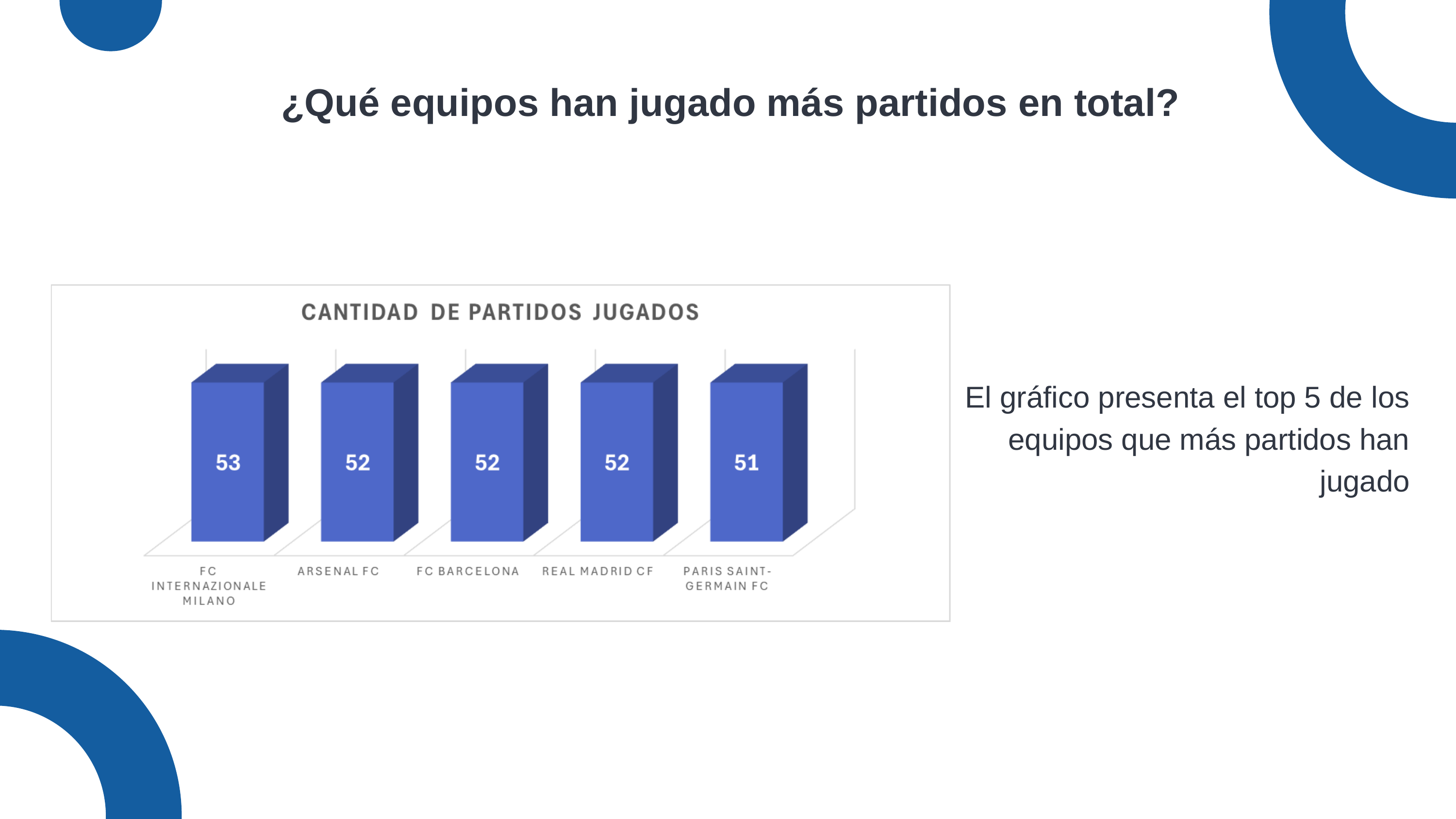

¿Qué equipos han jugado más partidos en total?

El gráfico presenta el top 5 de los equipos que más partidos han jugado